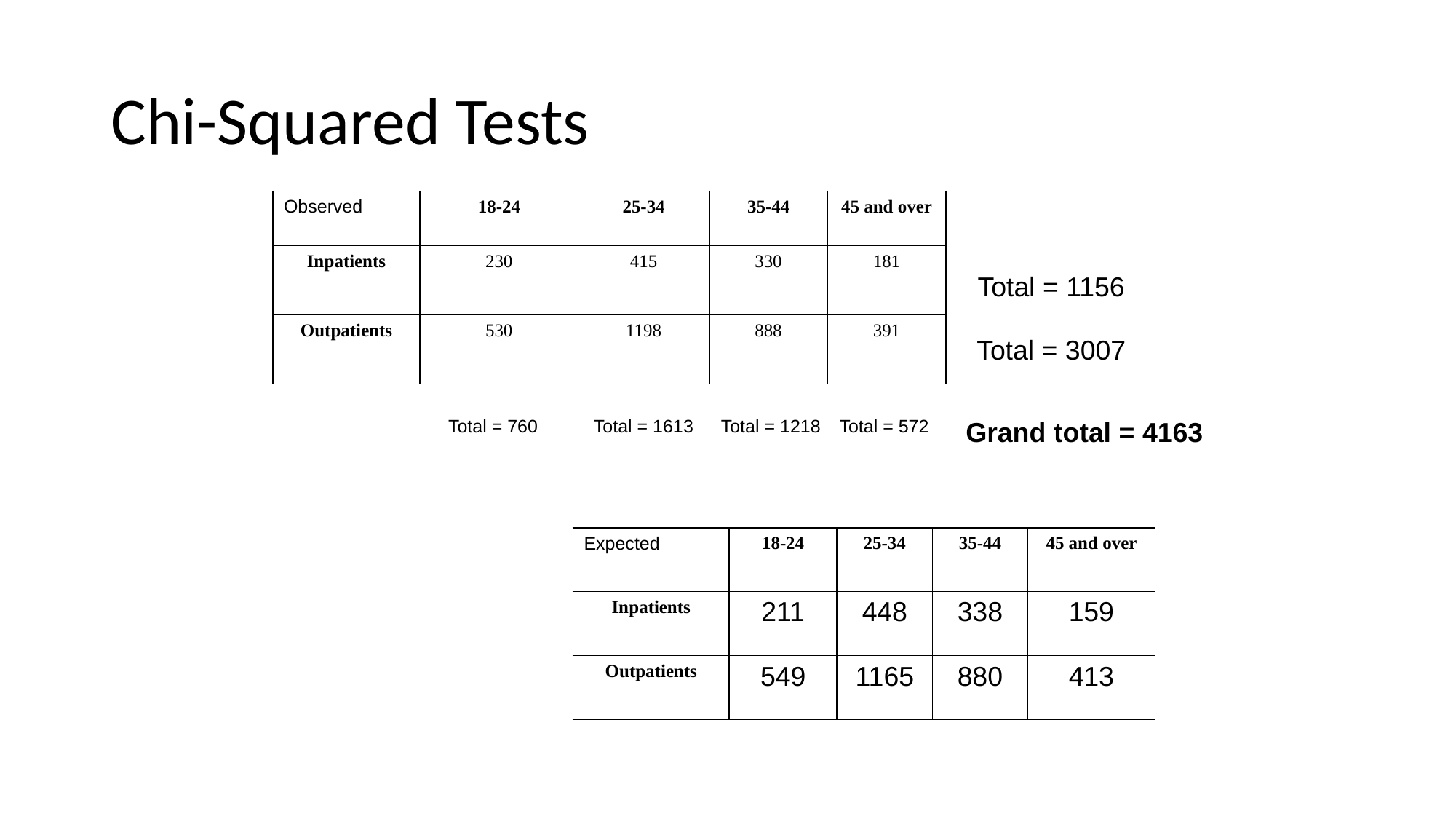

# Chi-Squared Tests
| Observed | 18-24 | 25-34 | 35-44 | 45 and over |
| --- | --- | --- | --- | --- |
| Inpatients | 230 | 415 | 330 | 181 |
| Outpatients | 530 | 1198 | 888 | 391 |
Total = 1156
Total = 3007

Total = 760
Total = 1613
Total = 1218
Total = 572
Grand total = 4163
| Expected | 18-24 | 25-34 | 35-44 | 45 and over |
| --- | --- | --- | --- | --- |
| Inpatients | 211 | 448 | 338 | 159 |
| Outpatients | 549 | 1165 | 880 | 413 |